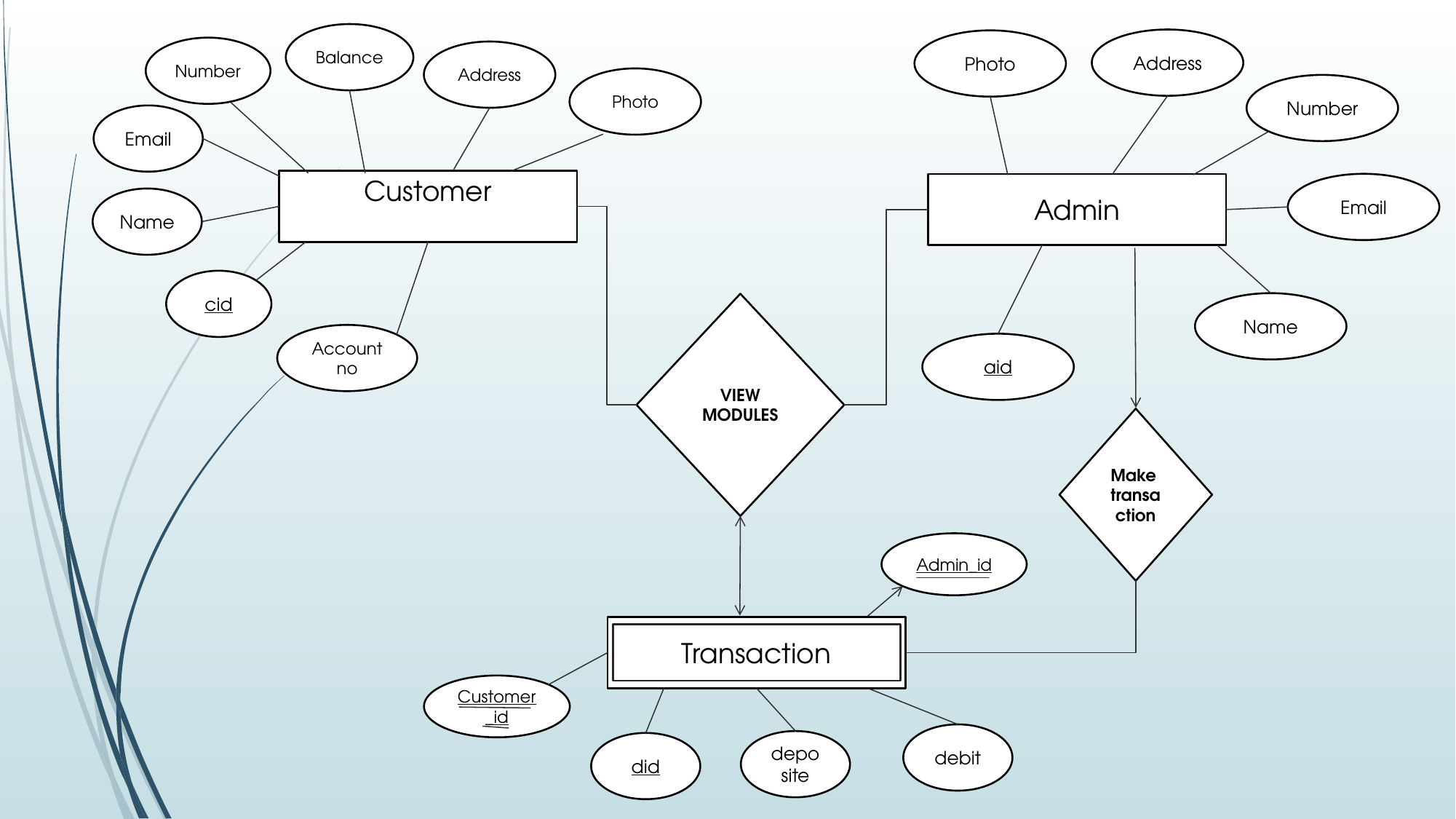

Balance
Address
Photo
Number
Address
Photo
Number
Email
Customer

Email
Admin
Name
cid
Name
VIEW MODULES
Account no
aid
Make
transaction
Admin_id
Transaction

Customer_id
debit
deposite
did